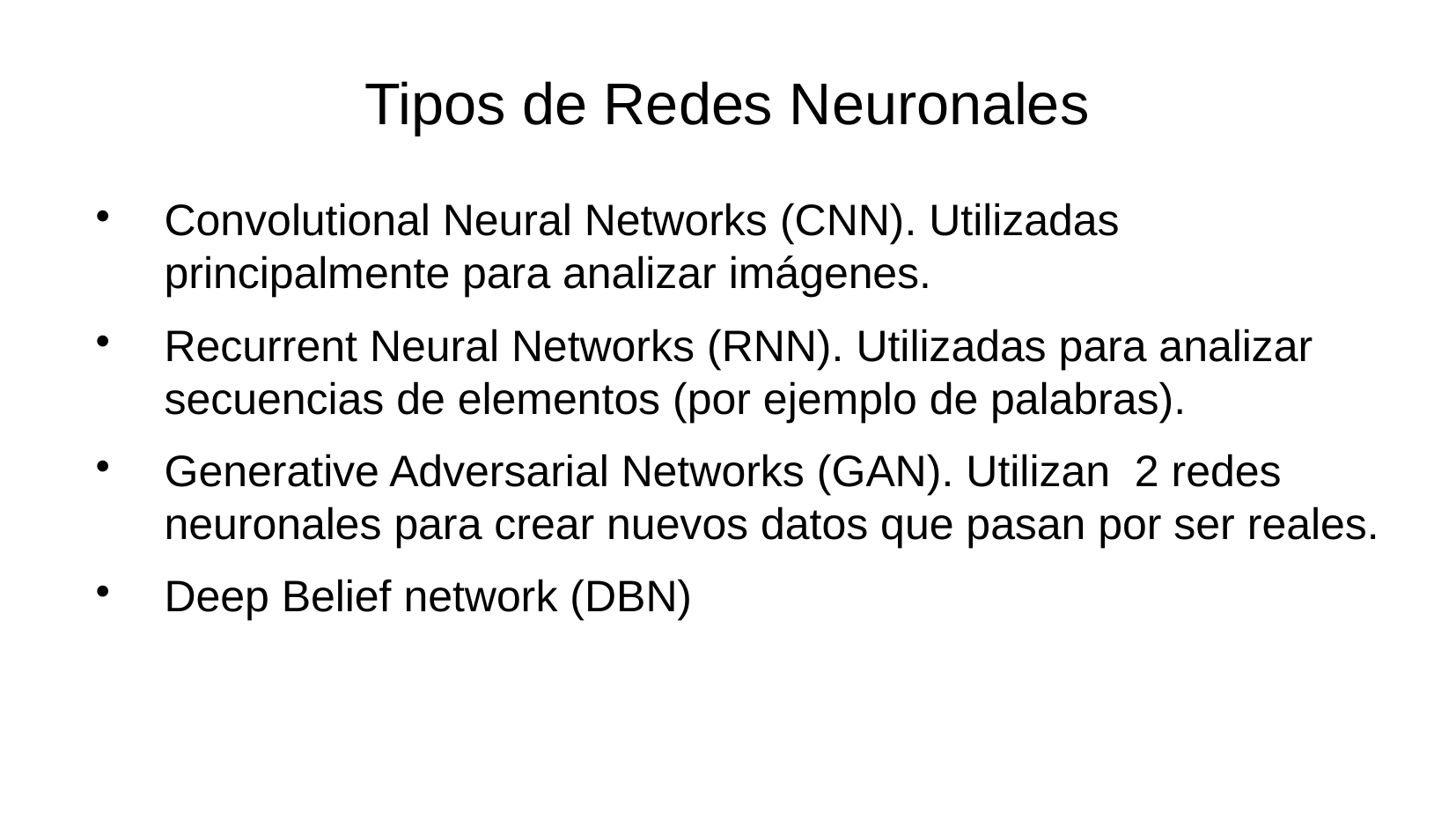

Tipos de Redes Neuronales
Convolutional Neural Networks (CNN). Utilizadas principalmente para analizar imágenes.
Recurrent Neural Networks (RNN). Utilizadas para analizar secuencias de elementos (por ejemplo de palabras).
Generative Adversarial Networks (GAN). Utilizan  2 redes neuronales para crear nuevos datos que pasan por ser reales.
Deep Belief network (DBN)